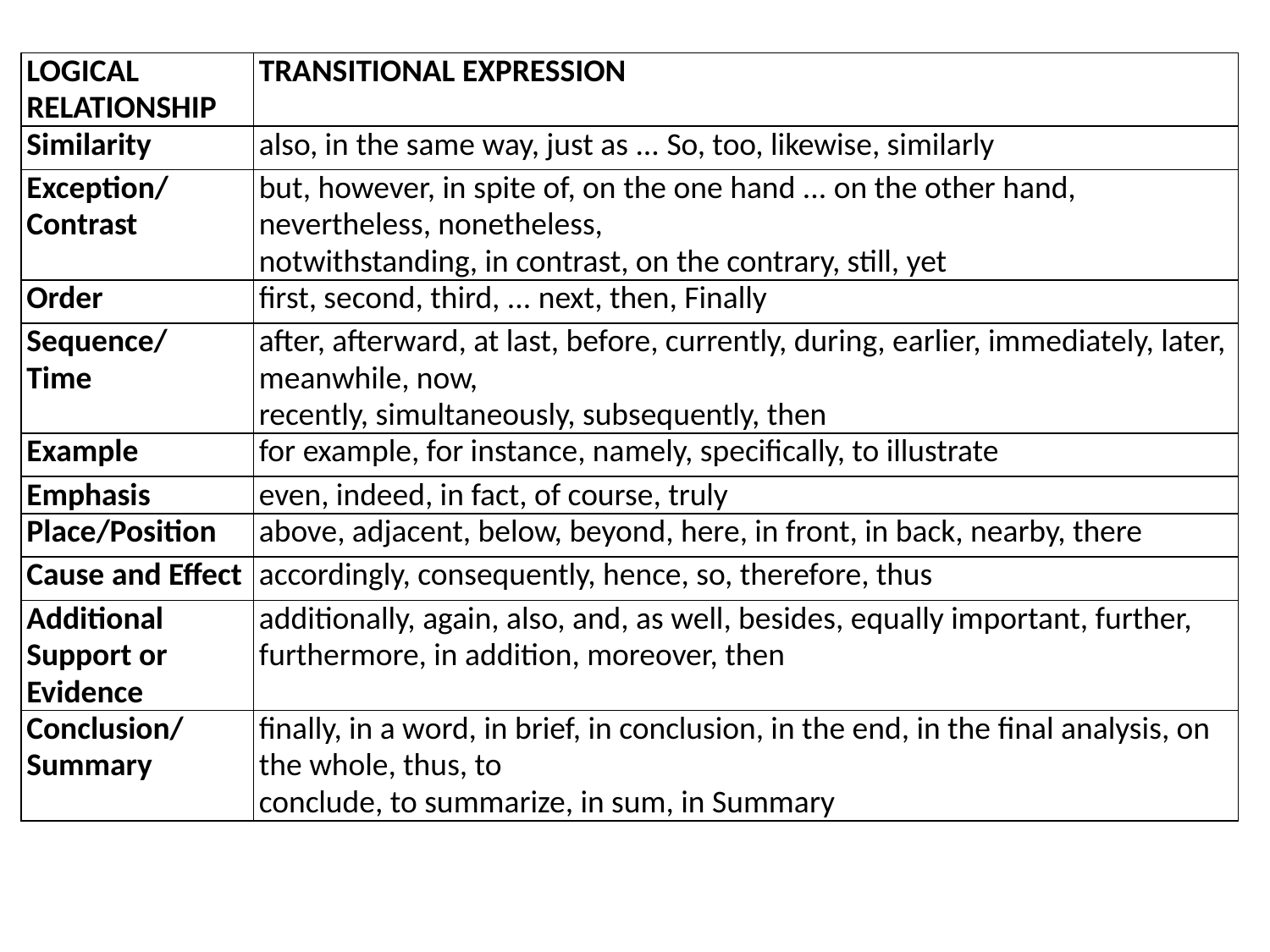

| LOGICAL RELATIONSHIP | TRANSITIONAL EXPRESSION |
| --- | --- |
| Similarity | also, in the same way, just as ... So, too, likewise, similarly |
| Exception/Contrast | but, however, in spite of, on the one hand ... on the other hand, nevertheless, nonetheless, notwithstanding, in contrast, on the contrary, still, yet |
| Order | first, second, third, ... next, then, Finally |
| Sequence/ Time | after, afterward, at last, before, currently, during, earlier, immediately, later, meanwhile, now, recently, simultaneously, subsequently, then |
| Example | for example, for instance, namely, specifically, to illustrate |
| Emphasis | even, indeed, in fact, of course, truly |
| Place/Position | above, adjacent, below, beyond, here, in front, in back, nearby, there |
| Cause and Effect | accordingly, consequently, hence, so, therefore, thus |
| Additional Support or Evidence | additionally, again, also, and, as well, besides, equally important, further, furthermore, in addition, moreover, then |
| Conclusion/Summary | finally, in a word, in brief, in conclusion, in the end, in the final analysis, on the whole, thus, to conclude, to summarize, in sum, in Summary |